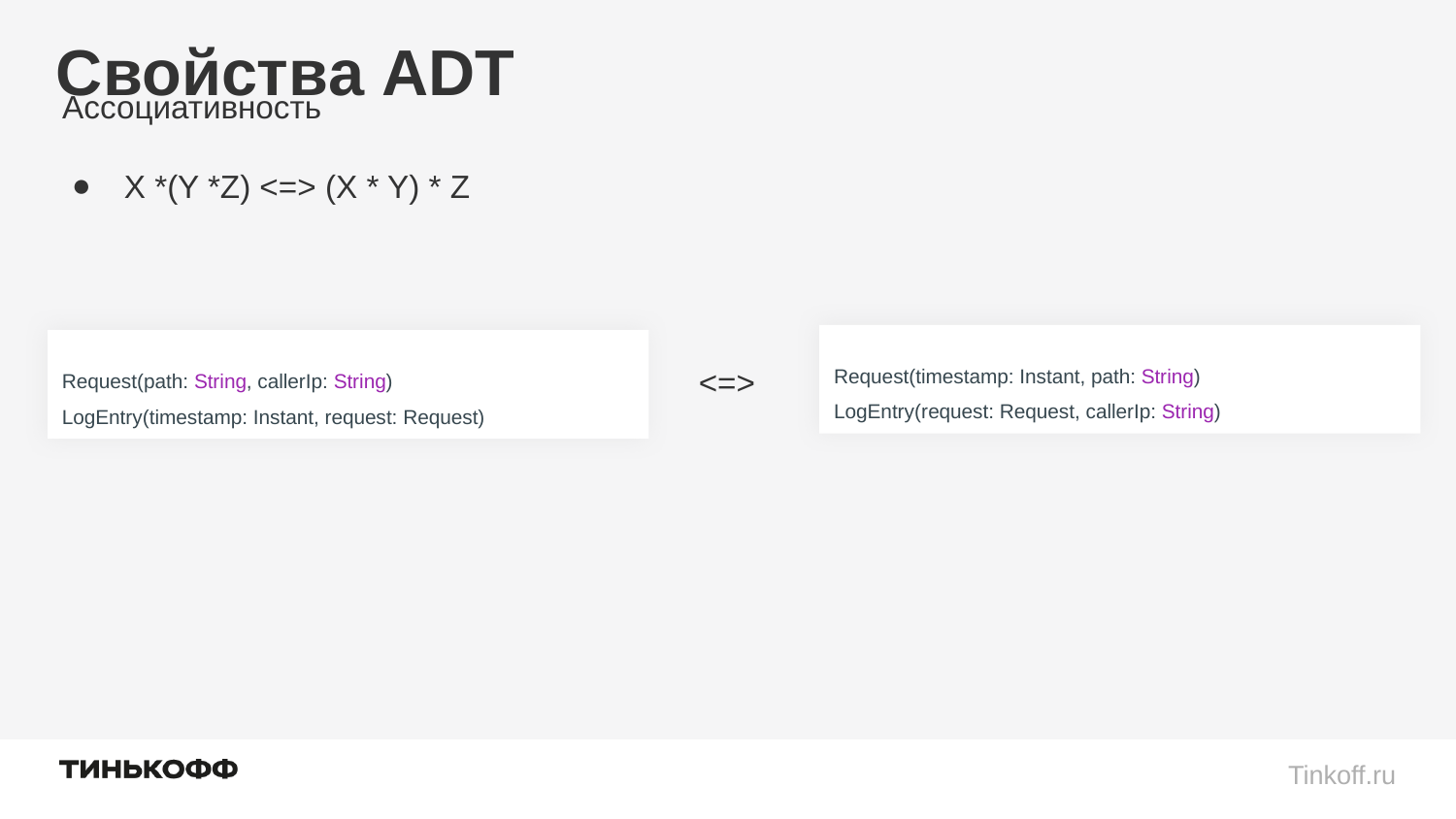

# Свойства ADT

Ассоциативность
X *(Y *Z) <=> (X * Y) * Z

Request(timestamp: Instant, path: String)
LogEntry(request: Request, callerIp: String)

Request(path: String, callerIp: String)
LogEntry(timestamp: Instant, request: Request)

<=>